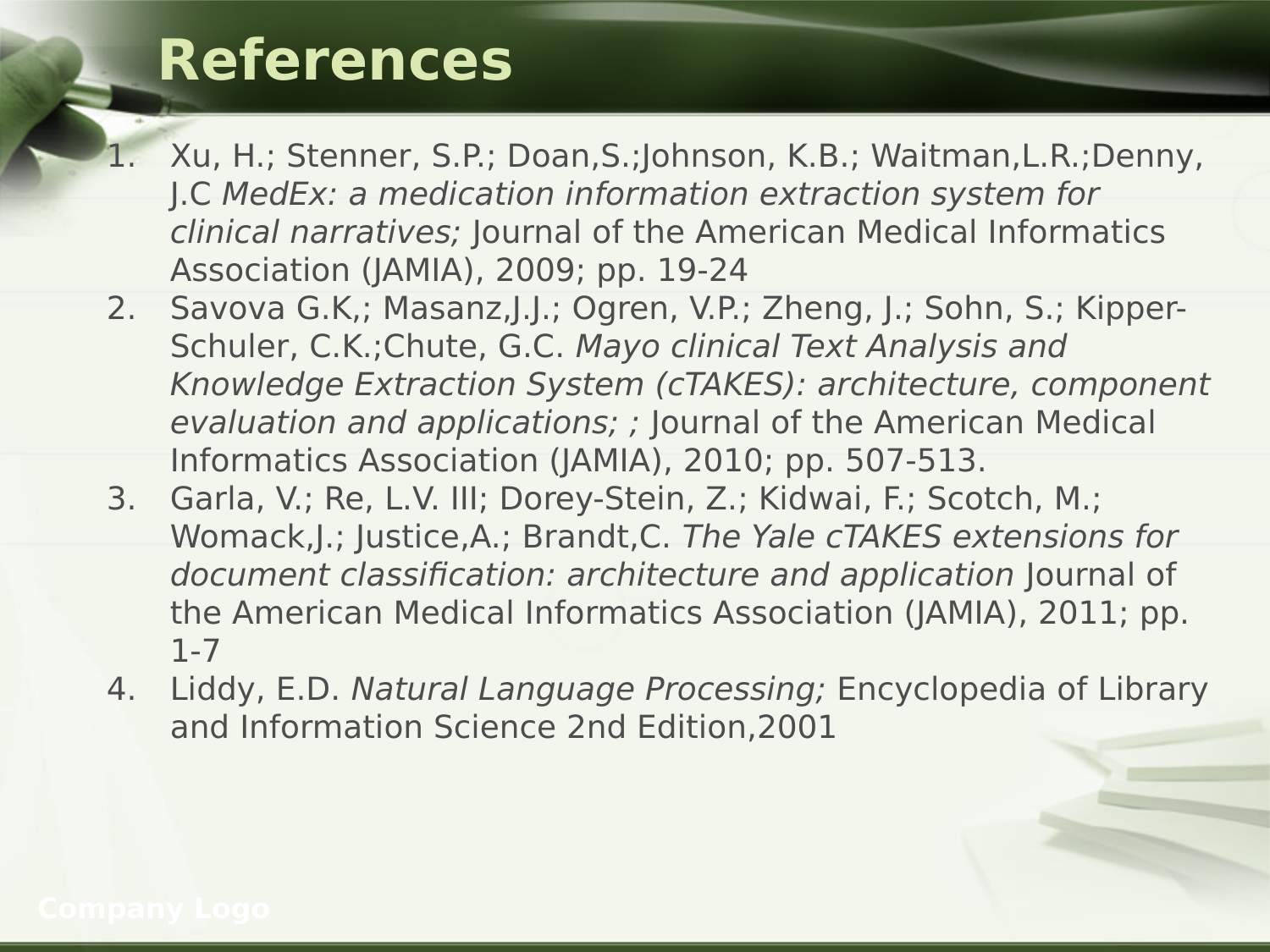

References
Xu, H.; Stenner, S.P.; Doan,S.;Johnson, K.B.; Waitman,L.R.;Denny, J.C MedEx: a medication information extraction system for clinical narratives; Journal of the American Medical Informatics Association (JAMIA), 2009; pp. 19-24
Savova G.K,; Masanz,J.J.; Ogren, V.P.; Zheng, J.; Sohn, S.; Kipper-Schuler, C.K.;Chute, G.C. Mayo clinical Text Analysis and Knowledge Extraction System (cTAKES): architecture, component evaluation and applications; ; Journal of the American Medical Informatics Association (JAMIA), 2010; pp. 507-513.
Garla, V.; Re, L.V. III; Dorey-Stein, Z.; Kidwai, F.; Scotch, M.; Womack,J.; Justice,A.; Brandt,C. The Yale cTAKES extensions for document classification: architecture and application Journal of the American Medical Informatics Association (JAMIA), 2011; pp. 1-7
Liddy, E.D. Natural Language Processing; Encyclopedia of Library and Information Science 2nd Edition,2001

Company Logo